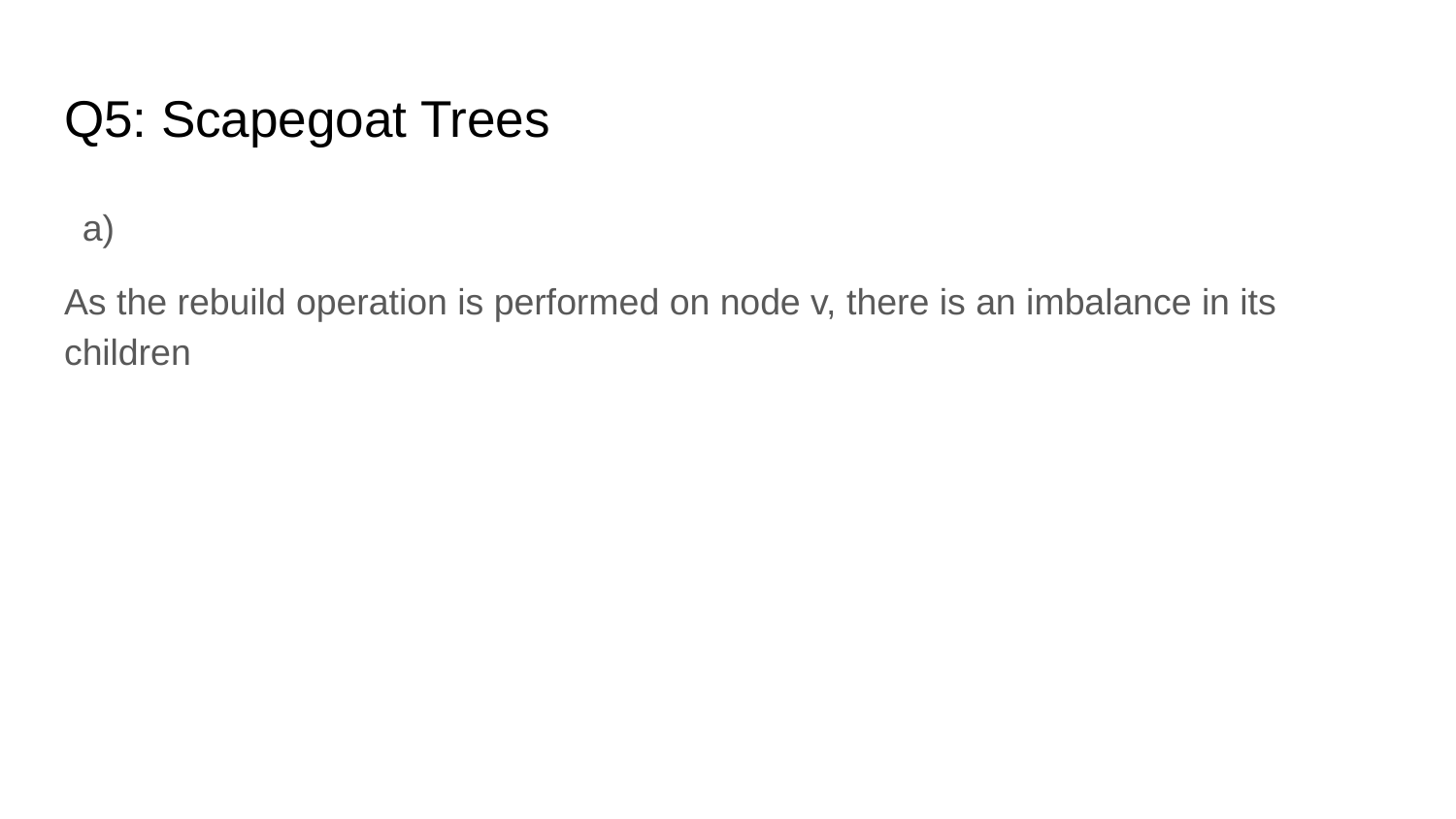

# Q5: Scapegoat Trees

As the rebuild operation is performed on node v, there is an imbalance in its children